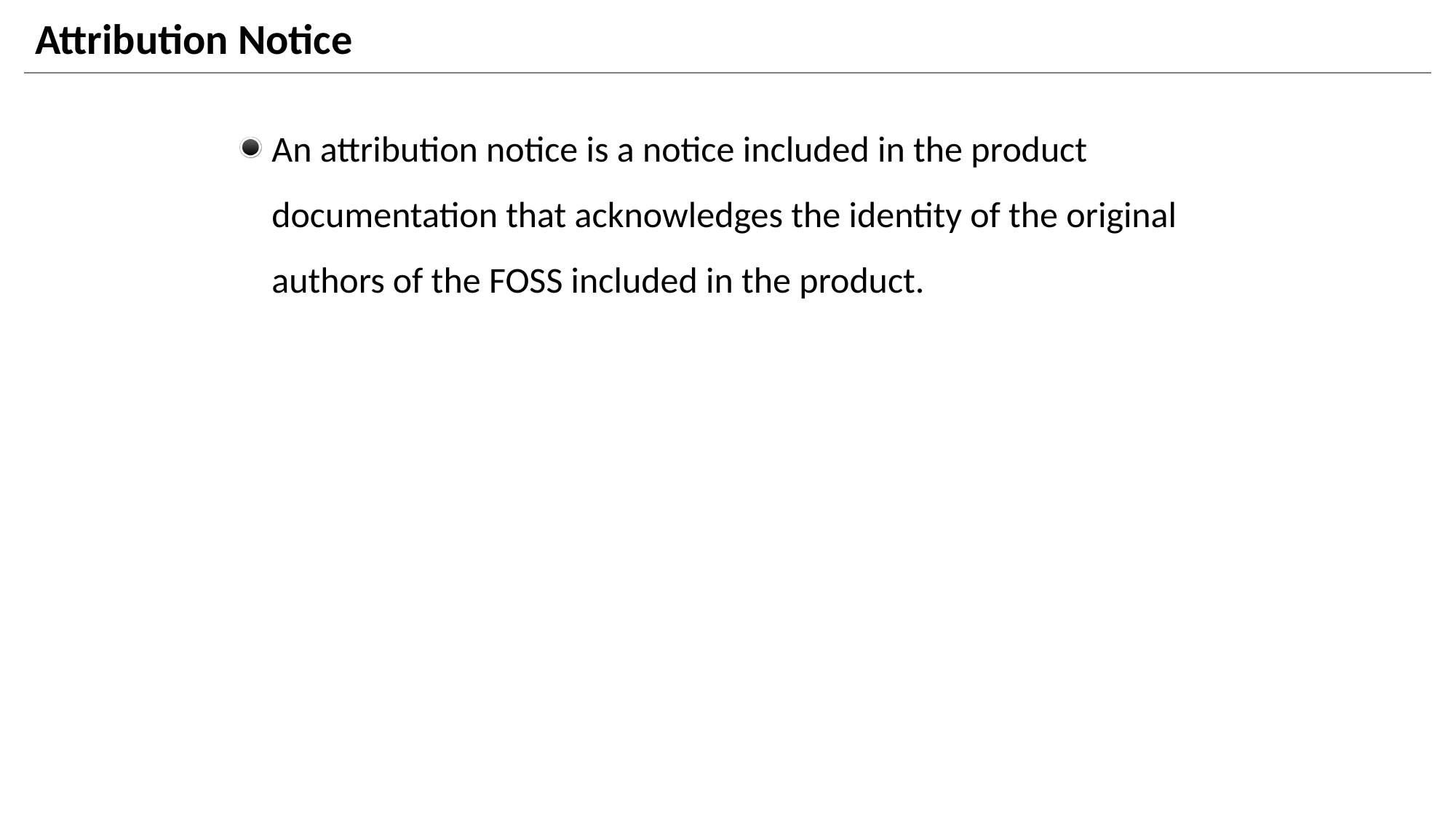

# Attribution Notice
An attribution notice is a notice included in the product documentation that acknowledges the identity of the original authors of the FOSS included in the product.